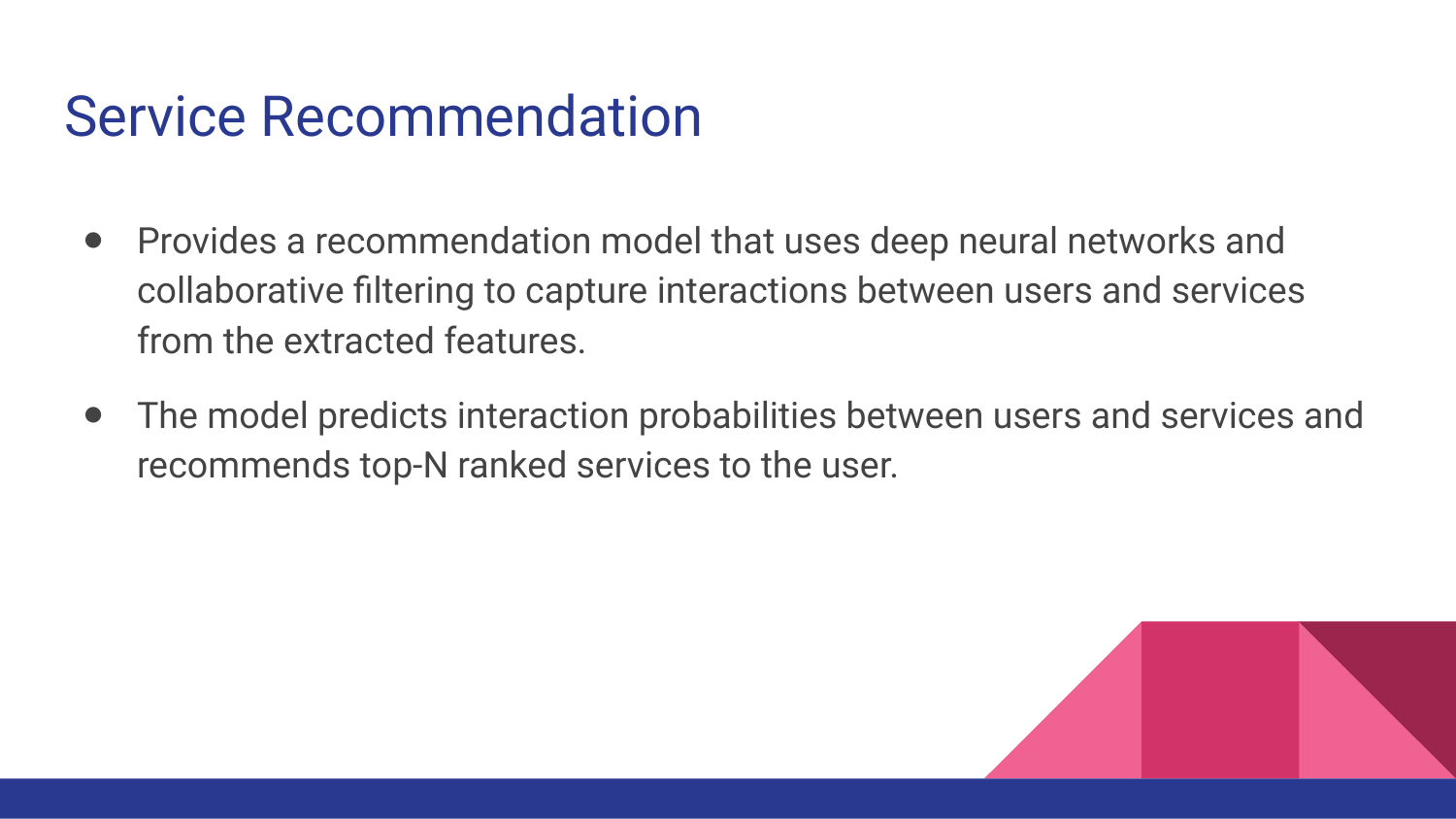

# Service Recommendation

Provides a recommendation model that uses deep neural networks and collaborative filtering to capture interactions between users and services from the extracted features.
The model predicts interaction probabilities between users and services and recommends top-N ranked services to the user.